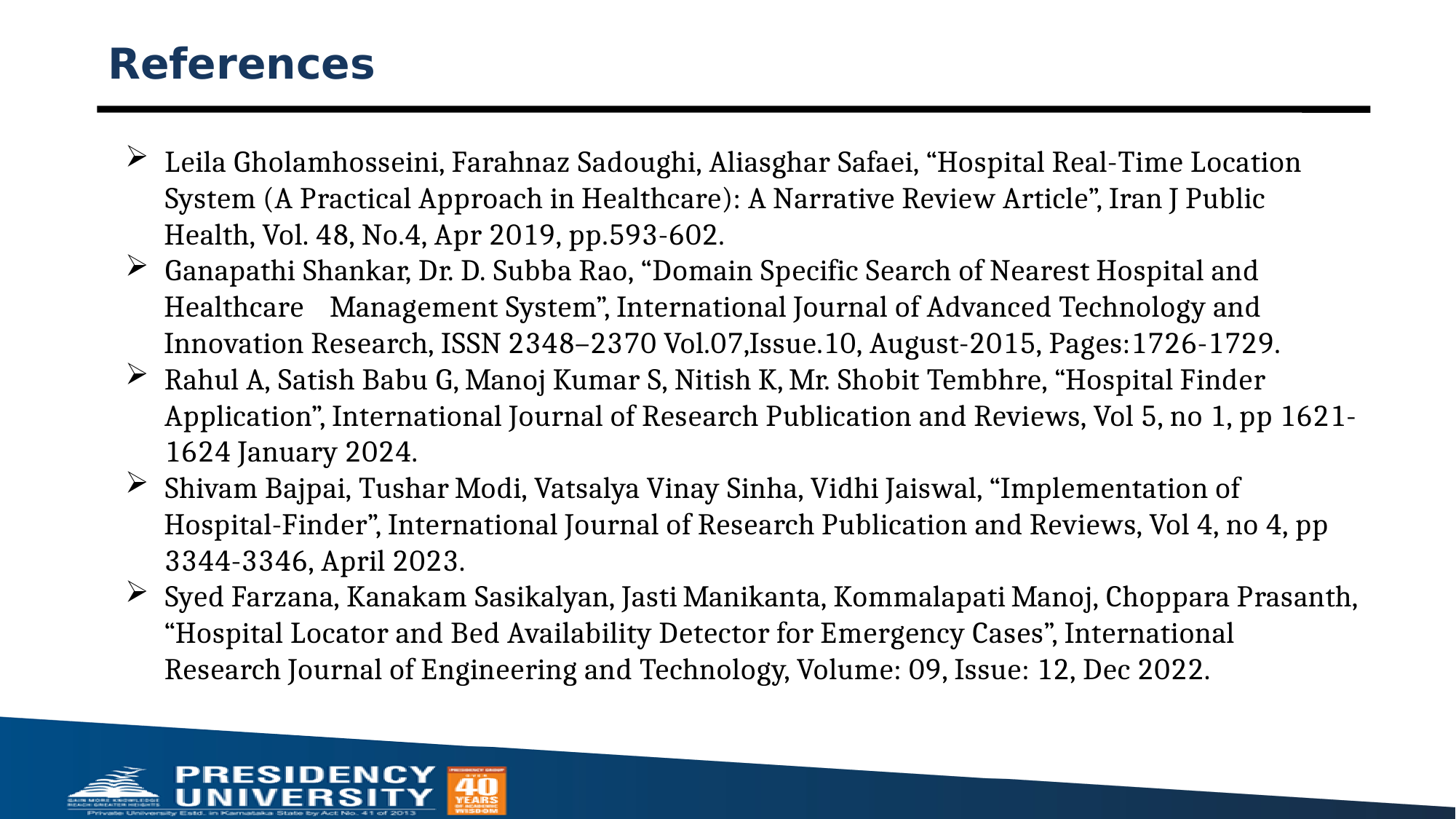

# References
Leila Gholamhosseini, Farahnaz Sadoughi, Aliasghar Safaei, “Hospital Real-Time Location System (A Practical Approach in Healthcare): A Narrative Review Article”, Iran J Public Health, Vol. 48, No.4, Apr 2019, pp.593-602.
Ganapathi Shankar, Dr. D. Subba Rao, “Domain Specific Search of Nearest Hospital and Healthcare    Management System”, International Journal of Advanced Technology and Innovation Research, ISSN 2348–2370 Vol.07,Issue.10, August-2015, Pages:1726-1729.
Rahul A, Satish Babu G, Manoj Kumar S, Nitish K, Mr. Shobit Tembhre, “Hospital Finder Application”, International Journal of Research Publication and Reviews, Vol 5, no 1, pp 1621-1624 January 2024.
Shivam Bajpai, Tushar Modi, Vatsalya Vinay Sinha, Vidhi Jaiswal, “Implementation of Hospital-Finder”, International Journal of Research Publication and Reviews, Vol 4, no 4, pp 3344-3346, April 2023.
Syed Farzana, Kanakam Sasikalyan, Jasti Manikanta, Kommalapati Manoj, Choppara Prasanth, “Hospital Locator and Bed Availability Detector for Emergency Cases”, International Research Journal of Engineering and Technology, Volume: 09, Issue: 12, Dec 2022.